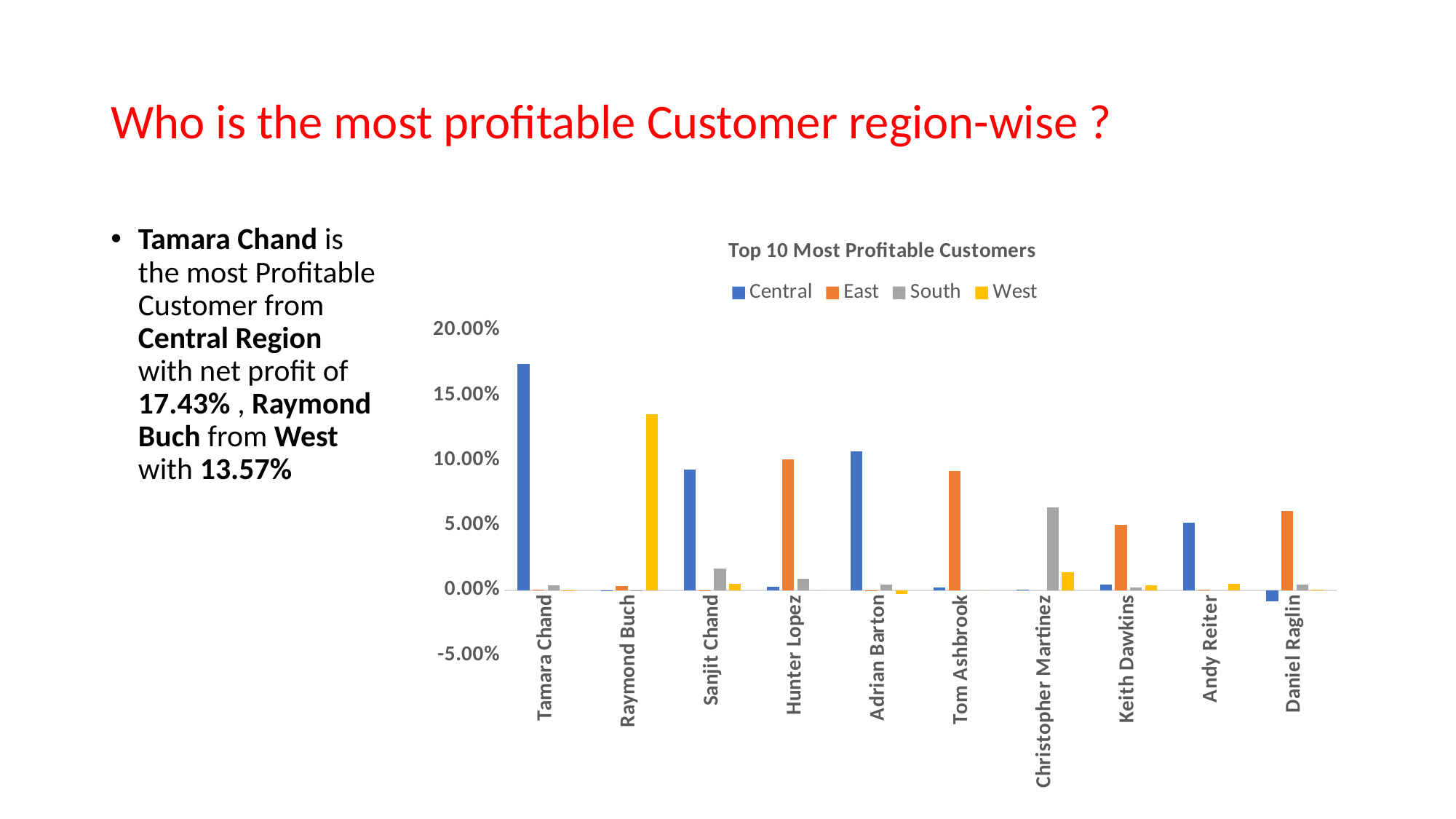

# Who is the most profitable Customer region-wise ?
Tamara Chand is the most Profitable Customer from Central Region with net profit of 17.43% , Raymond Buch from West with 13.57%

### Chart: Top 10 Most Profitable Customers

| Category | Central | East | South | West |
|---|---|---|---|---|
| Tamara Chand | 0.17428059649479563 | 0.0007517308264282232 | 0.003905706428035342 | 5.100236293875751e-05 |
| Raymond Buch | 0.00018948717062285104 | 0.0030544221459083585 | 0.00012425548323181427 | 0.13565863067826847 |
| Sanjit Chand | 0.09304251341701239 | 0.00011642536897789206 | 0.016850059109391007 | 0.004730612651555831 |
| Hunter Lopez | 0.0027766175043573284 | 0.10055900259833245 | 0.008713916727518117 | 0.0 |
| Adrian Barton | 0.10687166303035352 | 0.00011754139442512958 | 0.004473053907359243 | -0.0029525888096530984 |
| Tom Ashbrook | 0.002084197451742028 | 0.0916577211414438 | 0.0 | 0.0 |
| Christopher Martinez | 0.0003351025837537588 | 0.0 | 0.06372222311559617 | 0.013663690869177821 |
| Keith Dawkins | 0.004493174251850868 | 0.050157599433886535 | 0.0019951665216886502 | 0.003910903917975334 |
| Andy Reiter | 0.051857196580387226 | 0.0006523587248646383 | 0.0 | 0.0049781271667272845 |
| Daniel Raglin | -0.008288705053412851 | 0.06079019308900326 | 0.004224447281571564 | 0.00045195443388470287 |